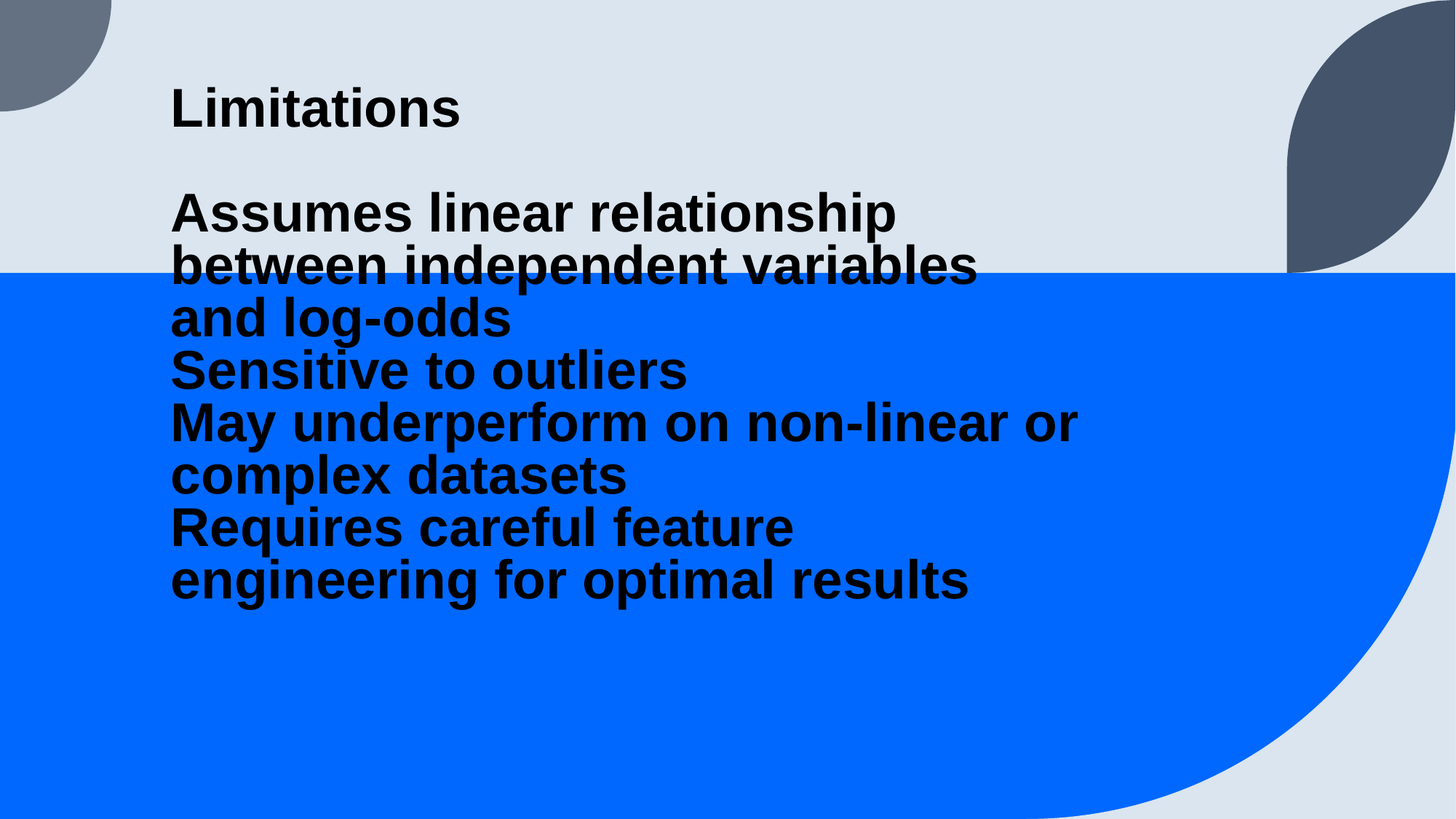

# Limitations Assumes linear relationship between independent variables and log-odds Sensitive to outliers May underperform on non-linear or complex datasets Requires careful feature engineering for optimal results